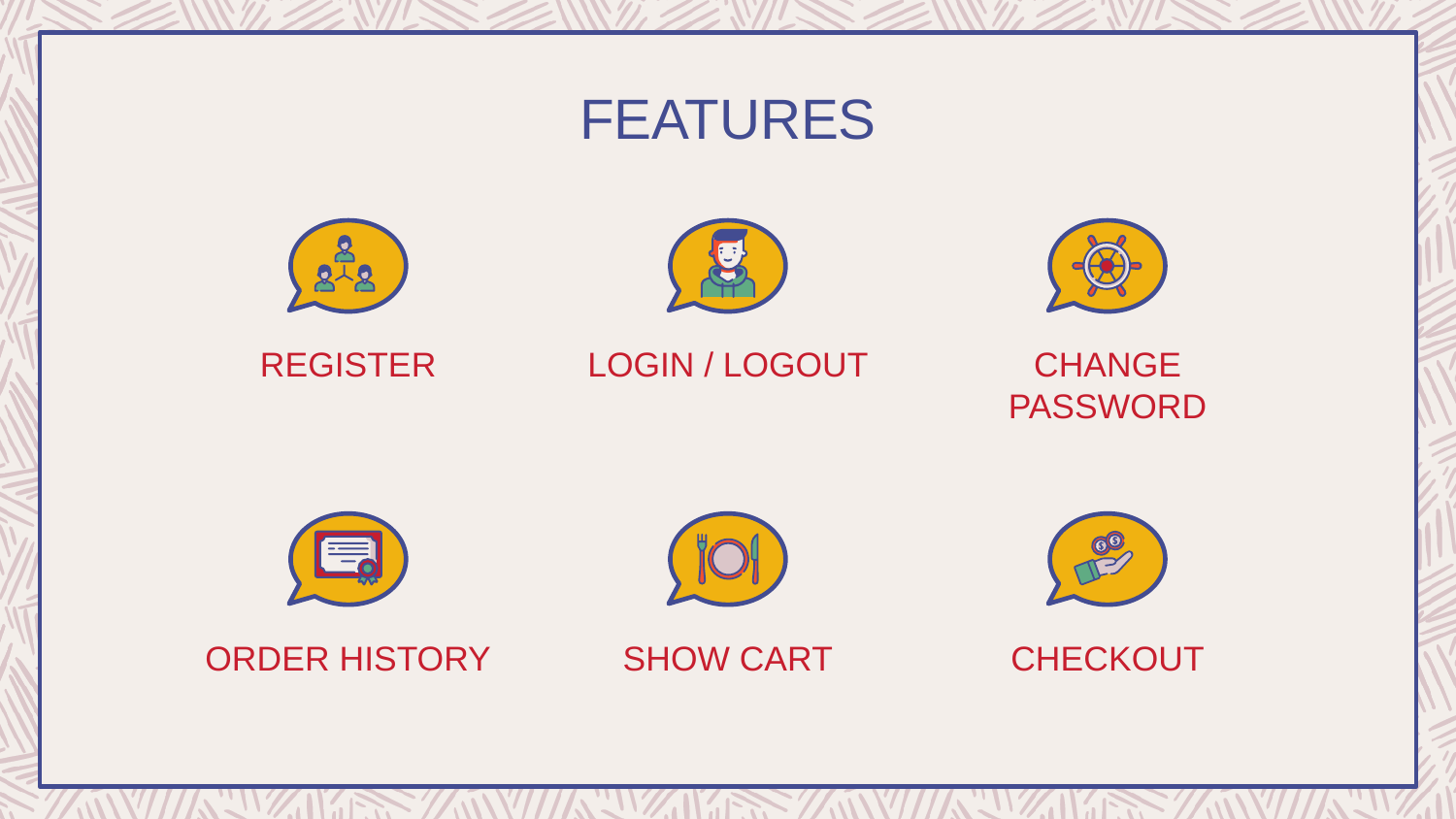

FEATURES

# REGISTER
LOGIN / LOGOUT

CHANGE PASSWORD

ORDER HISTORY
SHOW CART
CHECKOUT